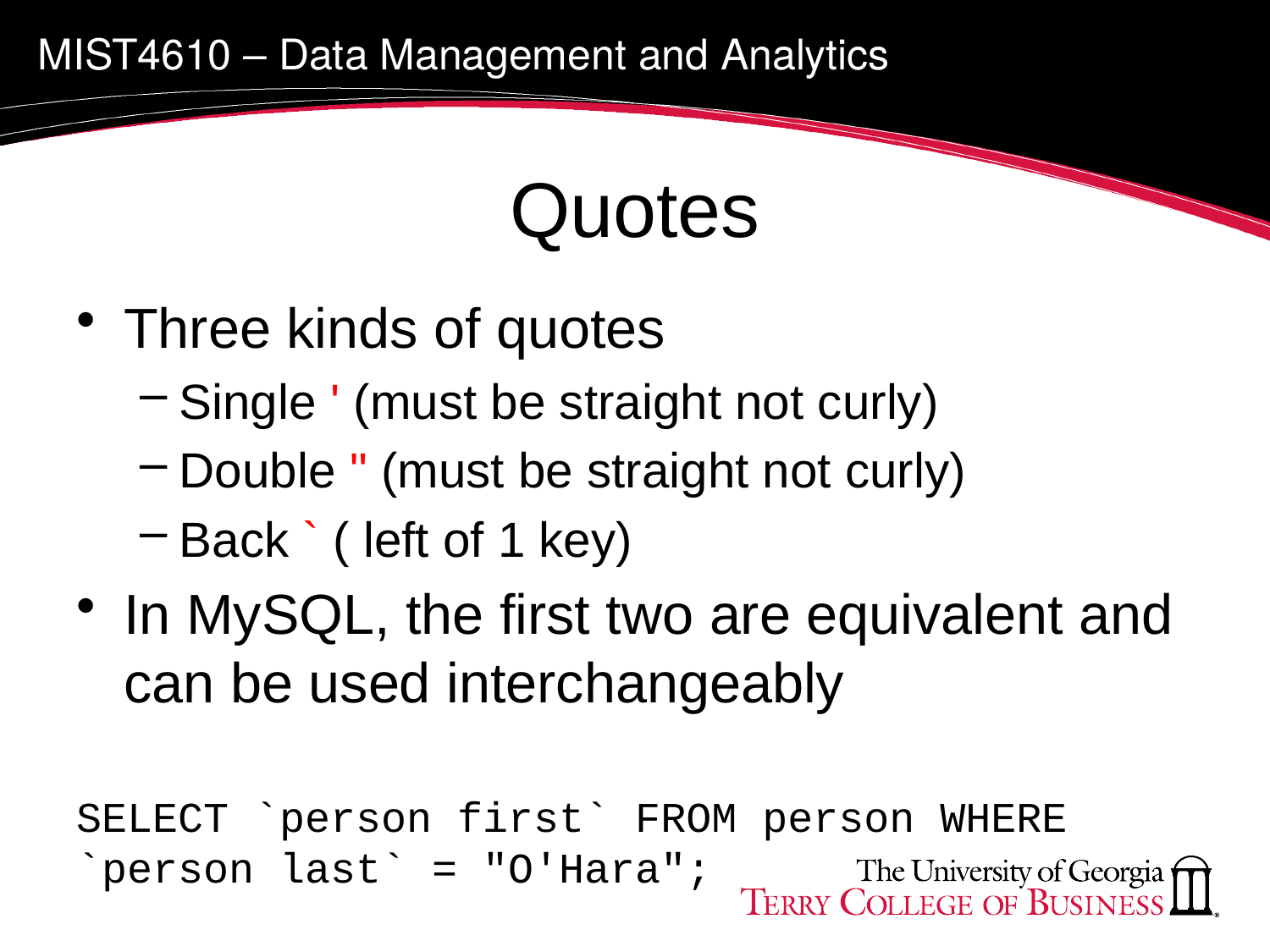

# Quotes
Three kinds of quotes
Single ' (must be straight not curly)
Double " (must be straight not curly)
Back ` ( left of 1 key)
In MySQL, the first two are equivalent and can be used interchangeably
SELECT `person first` FROM person WHERE `person last` = "O'Hara";